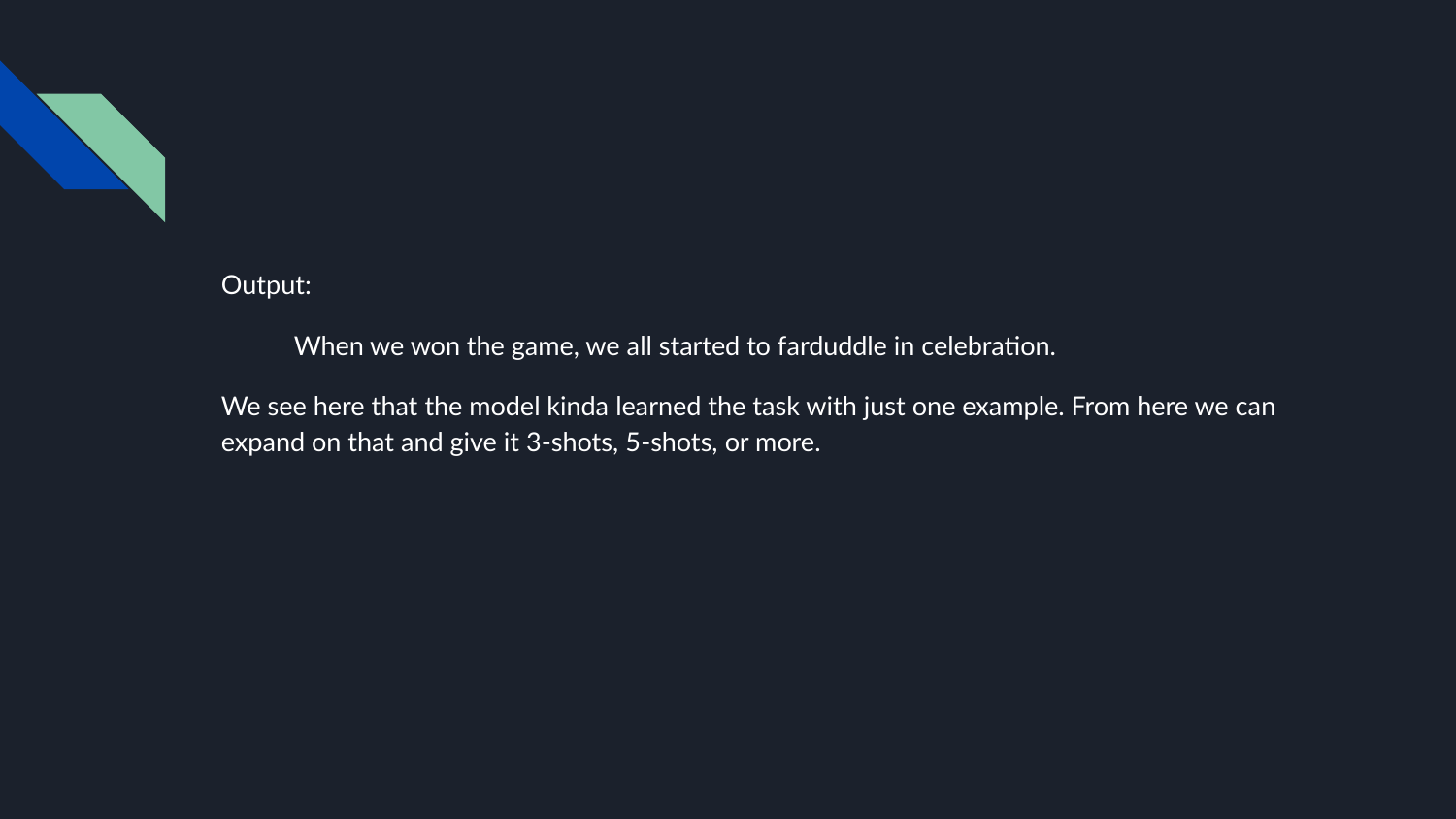

#
Output:
When we won the game, we all started to farduddle in celebration.
We see here that the model kinda learned the task with just one example. From here we can expand on that and give it 3-shots, 5-shots, or more.